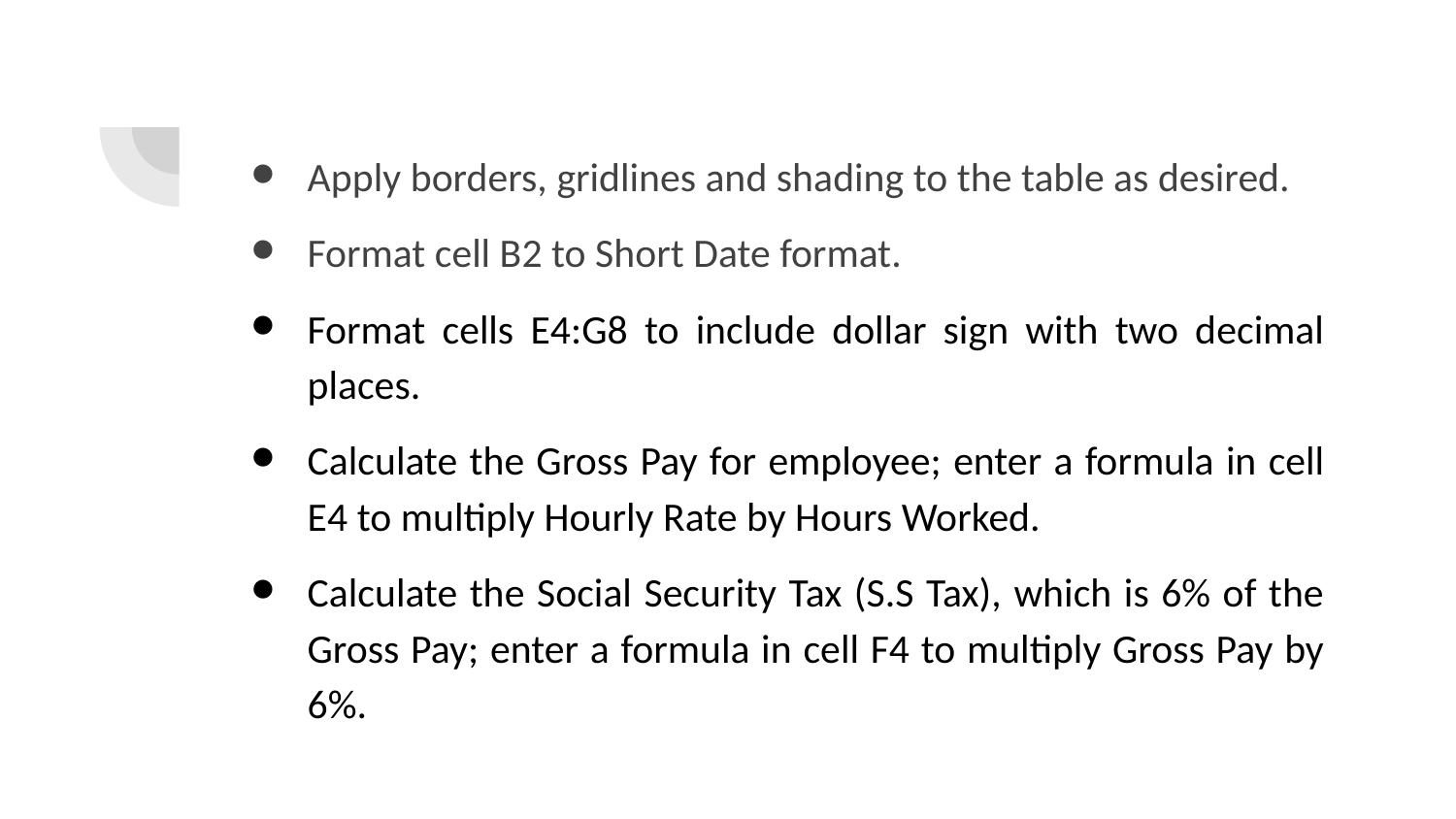

Apply borders, gridlines and shading to the table as desired.
Format cell B2 to Short Date format.
Format cells E4:G8 to include dollar sign with two decimal places.
Calculate the Gross Pay for employee; enter a formula in cell E4 to multiply Hourly Rate by Hours Worked.
Calculate the Social Security Tax (S.S Tax), which is 6% of the Gross Pay; enter a formula in cell F4 to multiply Gross Pay by 6%.